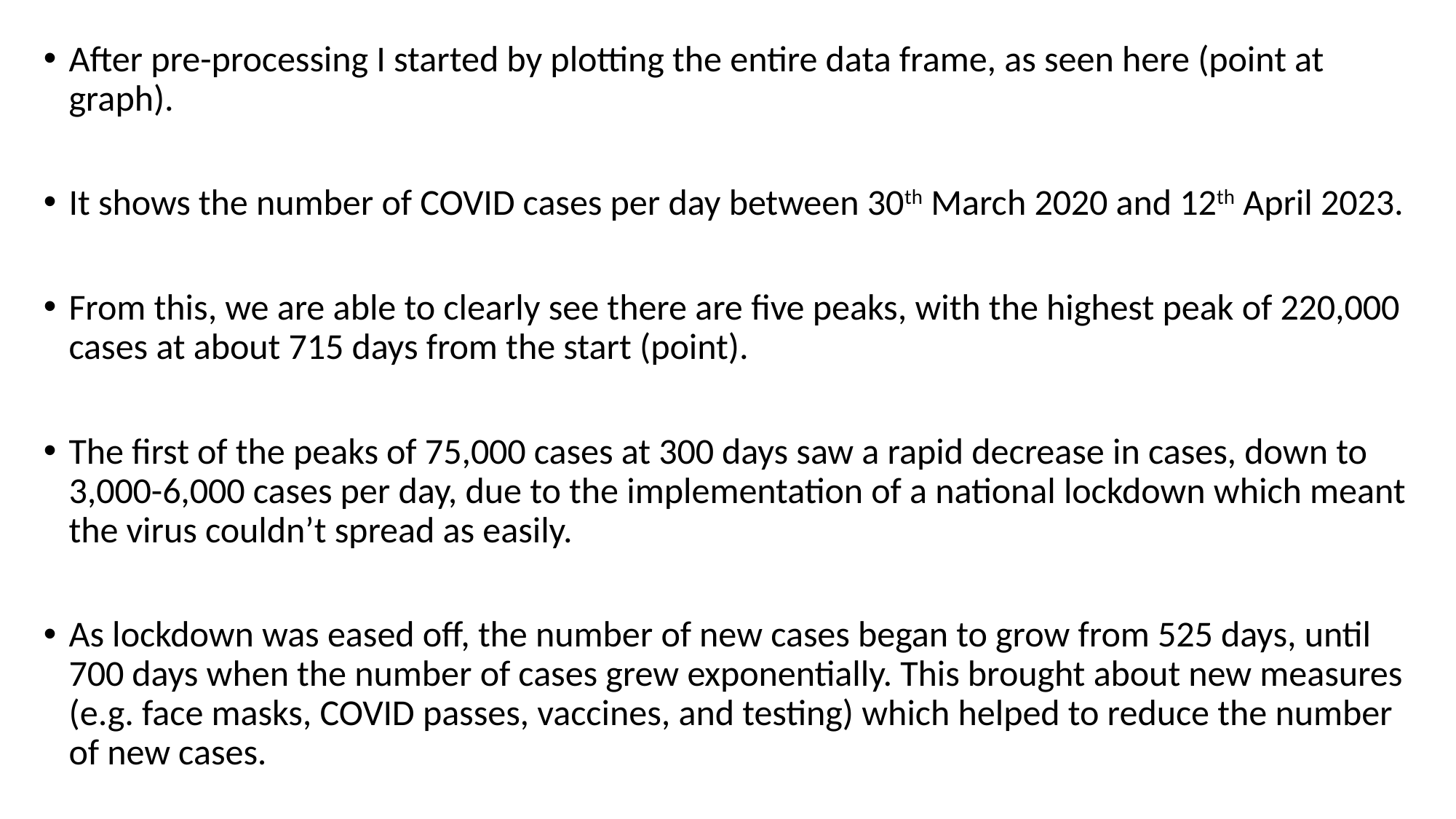

After pre-processing I started by plotting the entire data frame, as seen here (point at graph).

It shows the number of COVID cases per day between 30th March 2020 and 12th April 2023.

From this, we are able to clearly see there are five peaks, with the highest peak of 220,000 cases at about 715 days from the start (point).

The first of the peaks of 75,000 cases at 300 days saw a rapid decrease in cases, down to 3,000-6,000 cases per day, due to the implementation of a national lockdown which meant the virus couldn’t spread as easily.

As lockdown was eased off, the number of new cases began to grow from 525 days, until 700 days when the number of cases grew exponentially. This brought about new measures (e.g. face masks, COVID passes, vaccines, and testing) which helped to reduce the number of new cases.